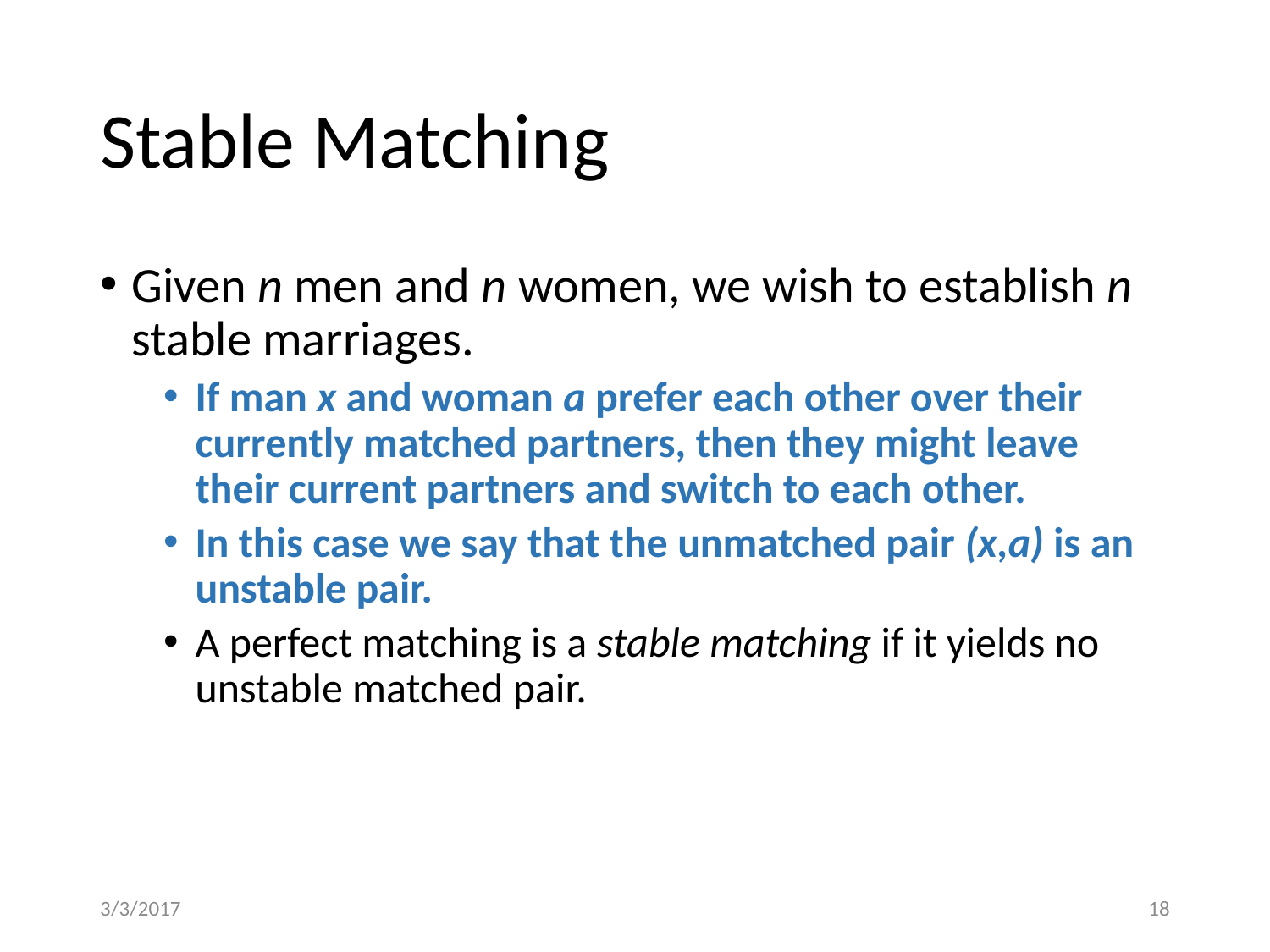

# Stable Matching
Given n men and n women, we wish to establish n stable marriages.
If man x and woman a prefer each other over their currently matched partners, then they might leave their current partners and switch to each other.
In this case we say that the unmatched pair (x,a) is an unstable pair.
A perfect matching is a stable matching if it yields no unstable matched pair.
3/3/2017
18